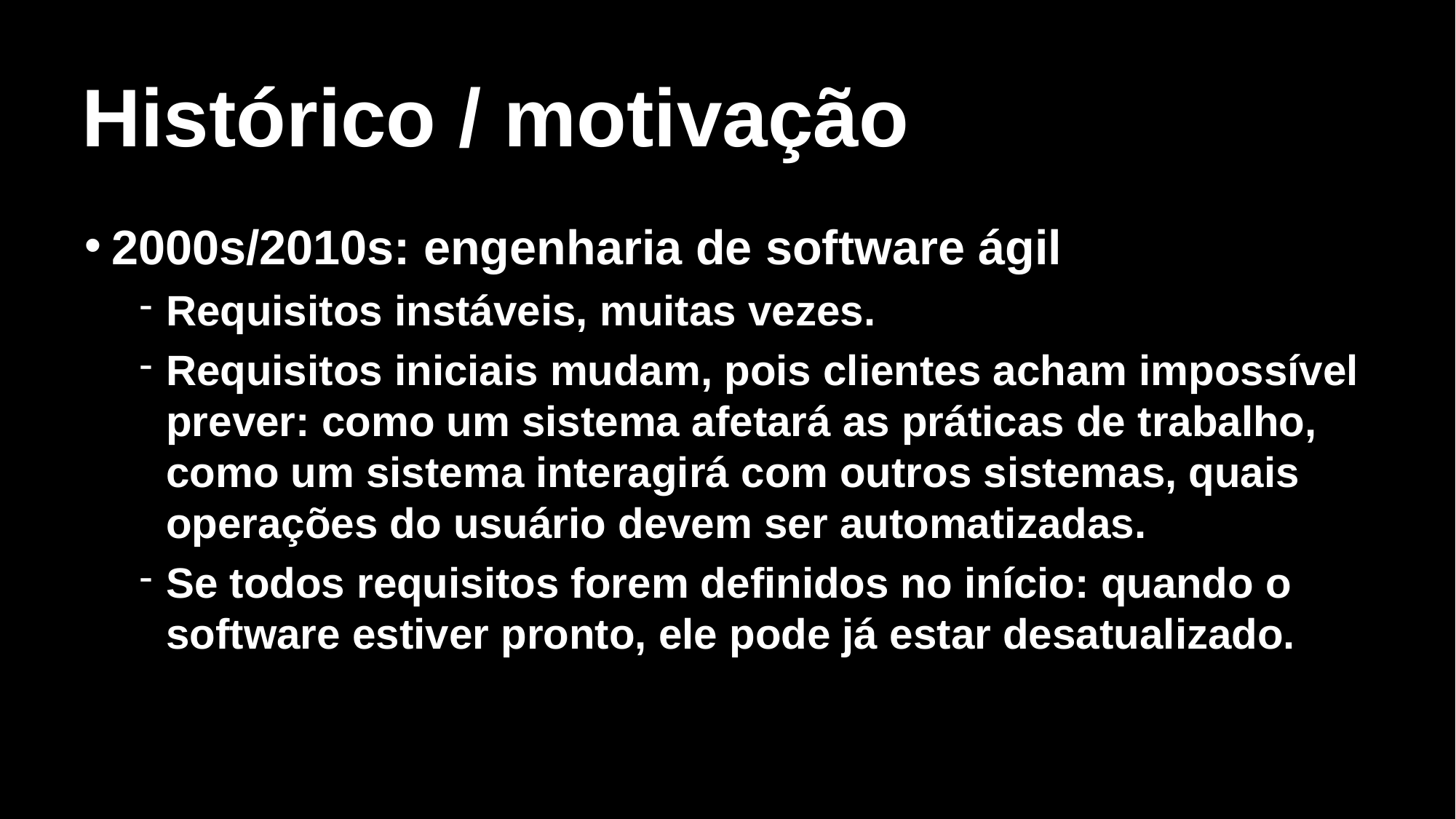

# Histórico / motivação
2000s/2010s: engenharia de software ágil
Requisitos instáveis, muitas vezes.
Requisitos iniciais mudam, pois clientes acham impossível prever: como um sistema afetará as práticas de trabalho, como um sistema interagirá com outros sistemas, quais operações do usuário devem ser automatizadas.
Se todos requisitos forem definidos no início: quando o software estiver pronto, ele pode já estar desatualizado.